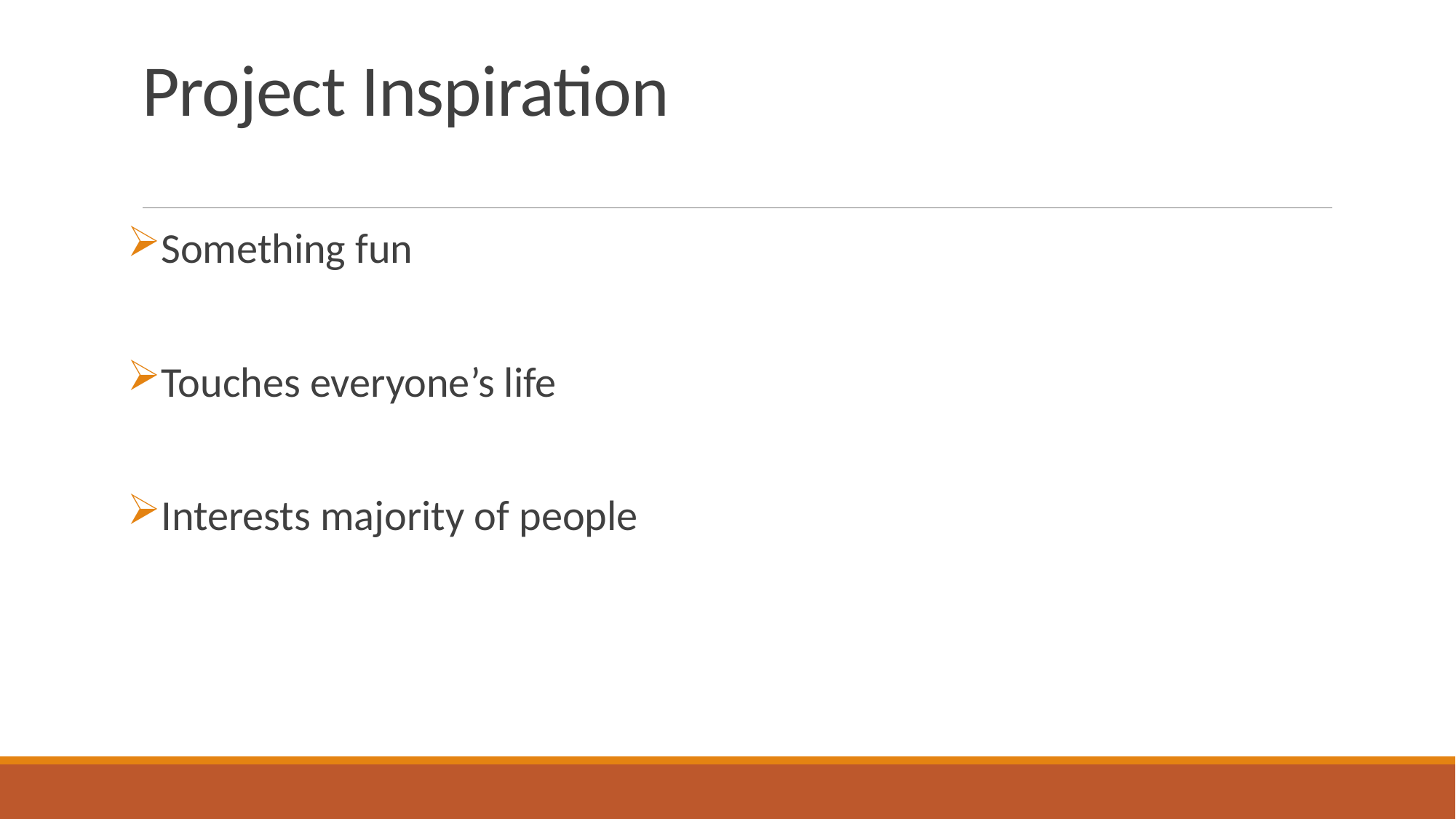

# Project Inspiration
Something fun

Touches everyone’s life

Interests majority of people